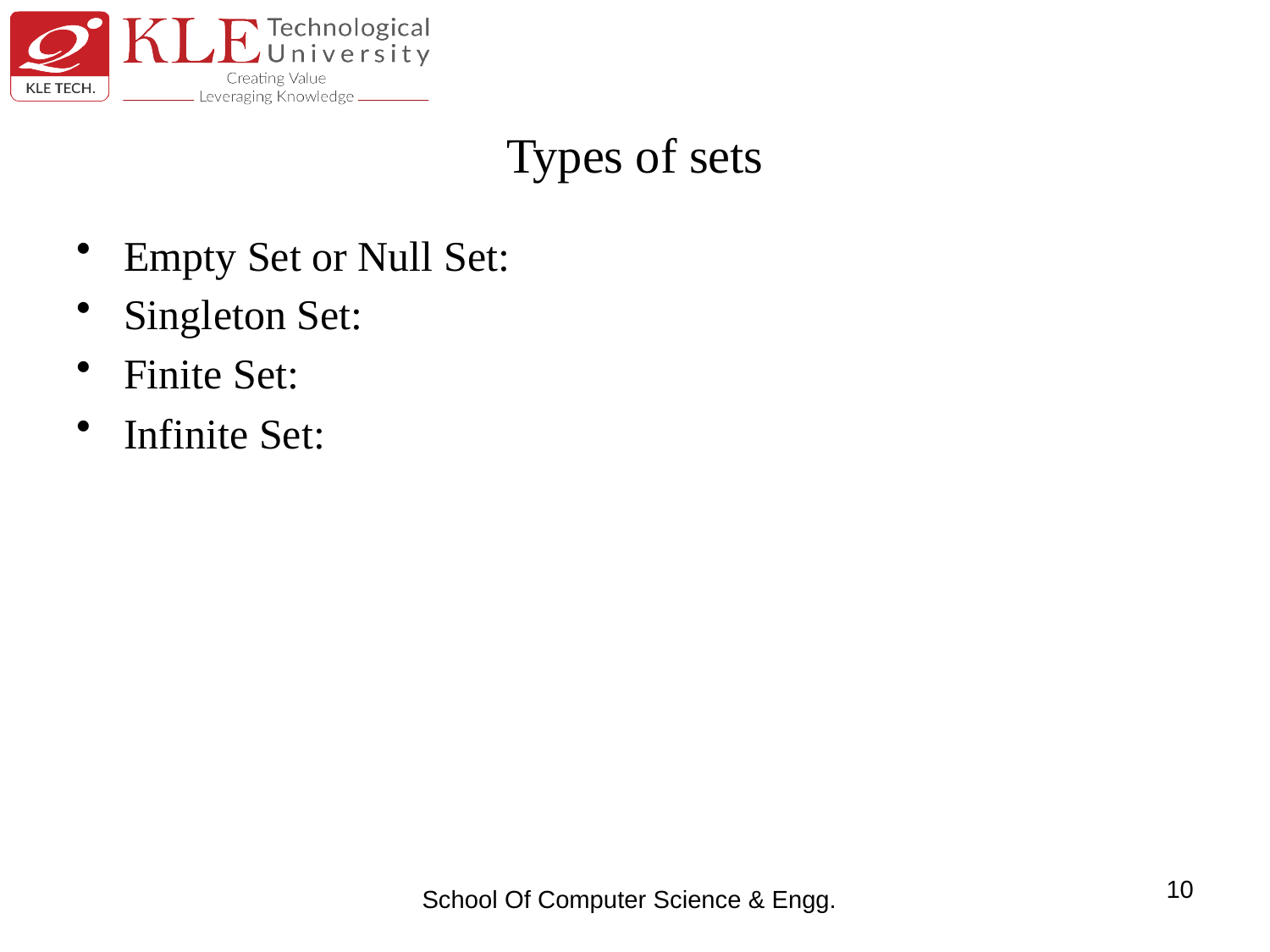

# Types of sets
Empty Set or Null Set:
Singleton Set:
Finite Set:
Infinite Set:
10